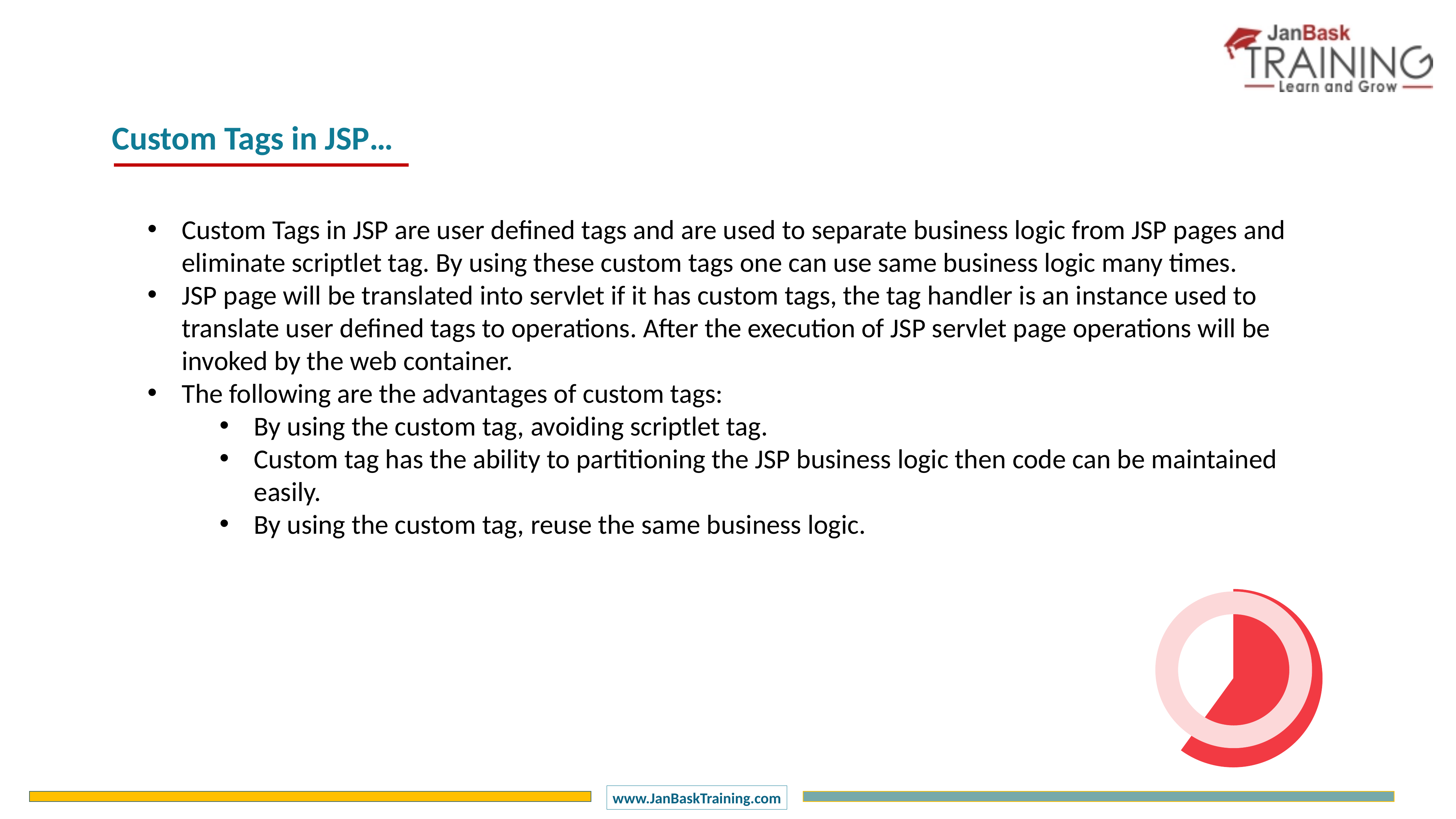

Custom Tags in JSP…

Custom Tags in JSP are user defined tags and are used to separate business logic from JSP pages and eliminate scriptlet tag. By using these custom tags one can use same business logic many times.
JSP page will be translated into servlet if it has custom tags, the tag handler is an instance used to translate user defined tags to operations. After the execution of JSP servlet page operations will be invoked by the web container.
The following are the advantages of custom tags:
By using the custom tag, avoiding scriptlet tag.
Custom tag has the ability to partitioning the JSP business logic then code can be maintained easily.
By using the custom tag, reuse the same business logic.

### Chart

| Category | Sales |
|---|---|
| 1 Q | 60.0 |
| 2 Q | 40.0 |